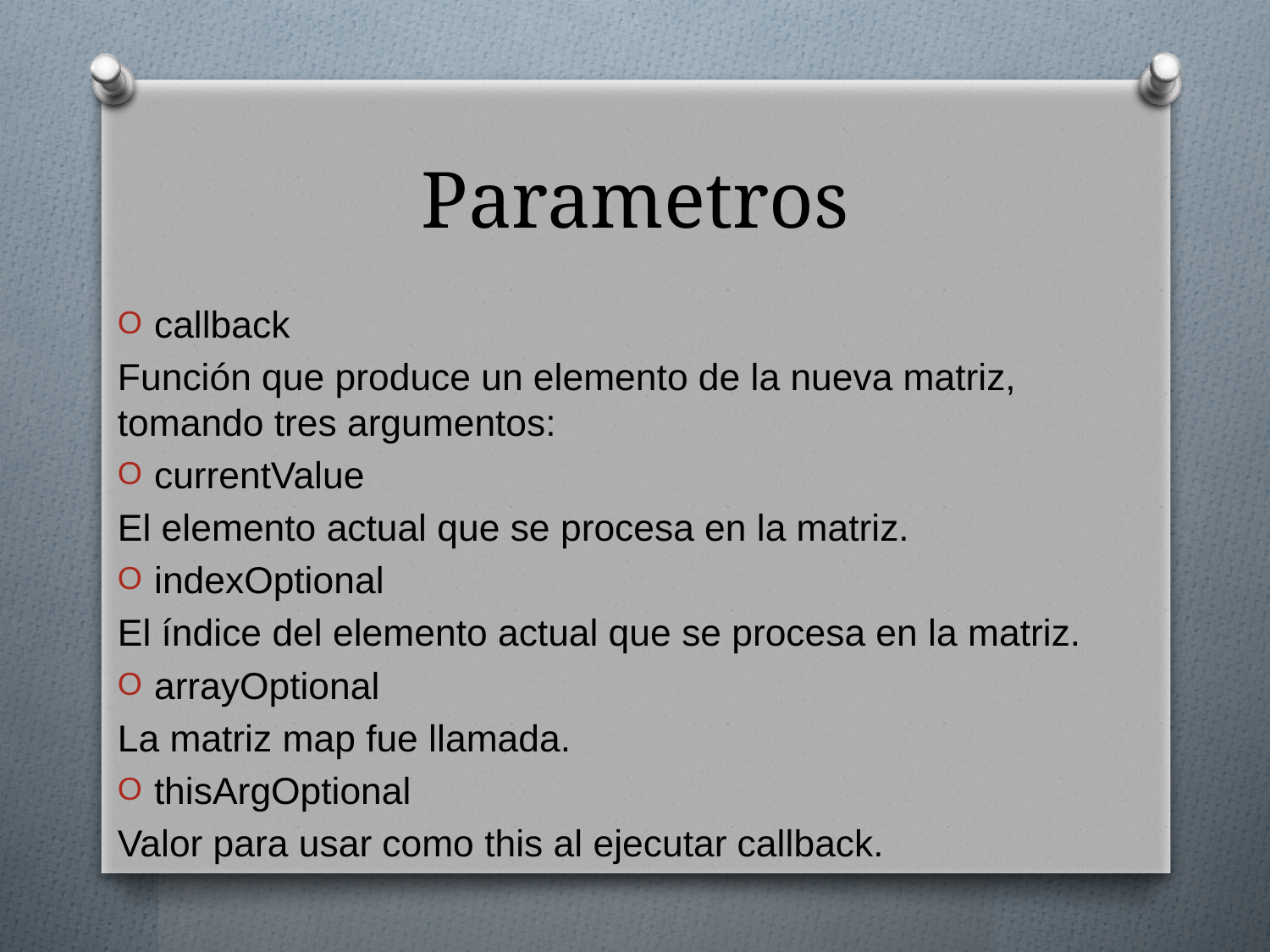

# Parametros
callback
Función que produce un elemento de la nueva matriz, tomando tres argumentos:
currentValue
El elemento actual que se procesa en la matriz.
indexOptional
El índice del elemento actual que se procesa en la matriz.
arrayOptional
La matriz map fue llamada.
thisArgOptional
Valor para usar como this al ejecutar callback.